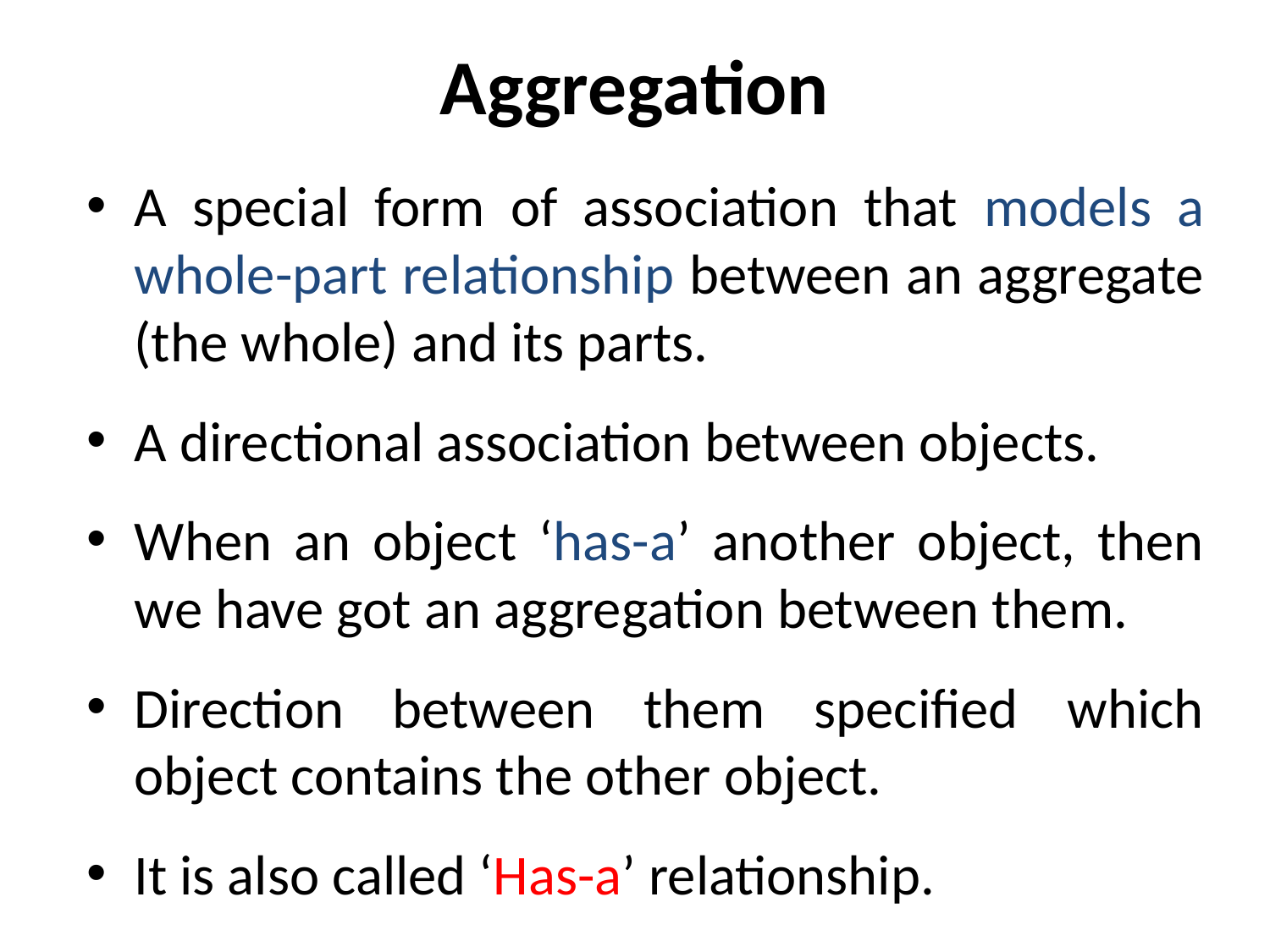

# Aggregation
A special form of association that models a whole-part relationship between an aggregate (the whole) and its parts.
A directional association between objects.
When an object ‘has-a’ another object, then we have got an aggregation between them.
Direction between them specified which object contains the other object.
It is also called ‘Has-a’ relationship.